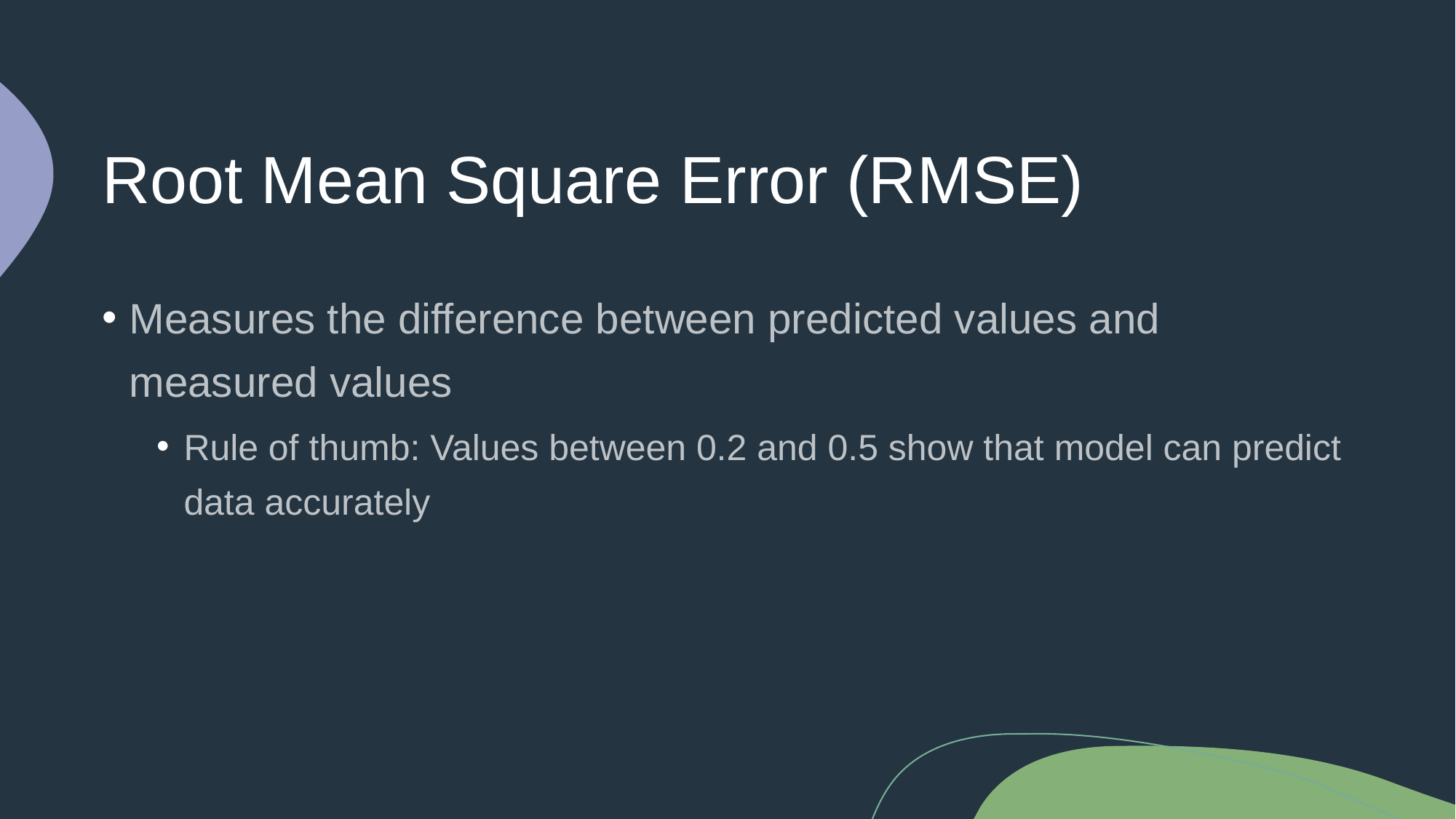

# Root Mean Square Error (RMSE)
Measures the difference between predicted values and measured values
Rule of thumb: Values between 0.2 and 0.5 show that model can predict data accurately